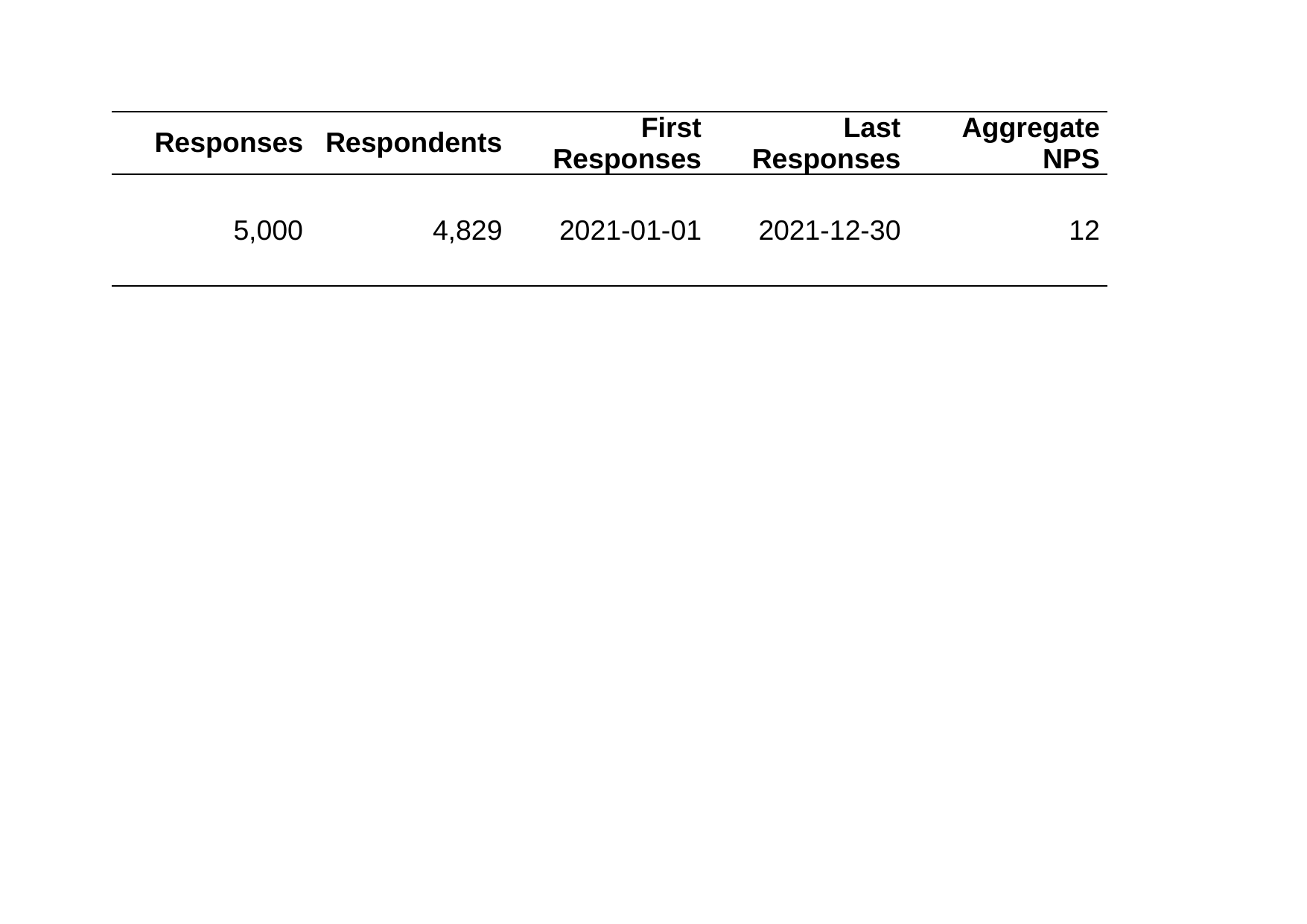

| Responses | Respondents | First Responses | Last Responses | Aggregate NPS |
| --- | --- | --- | --- | --- |
| 5,000 | 4,829 | 2021-01-01 | 2021-12-30 | 12 |